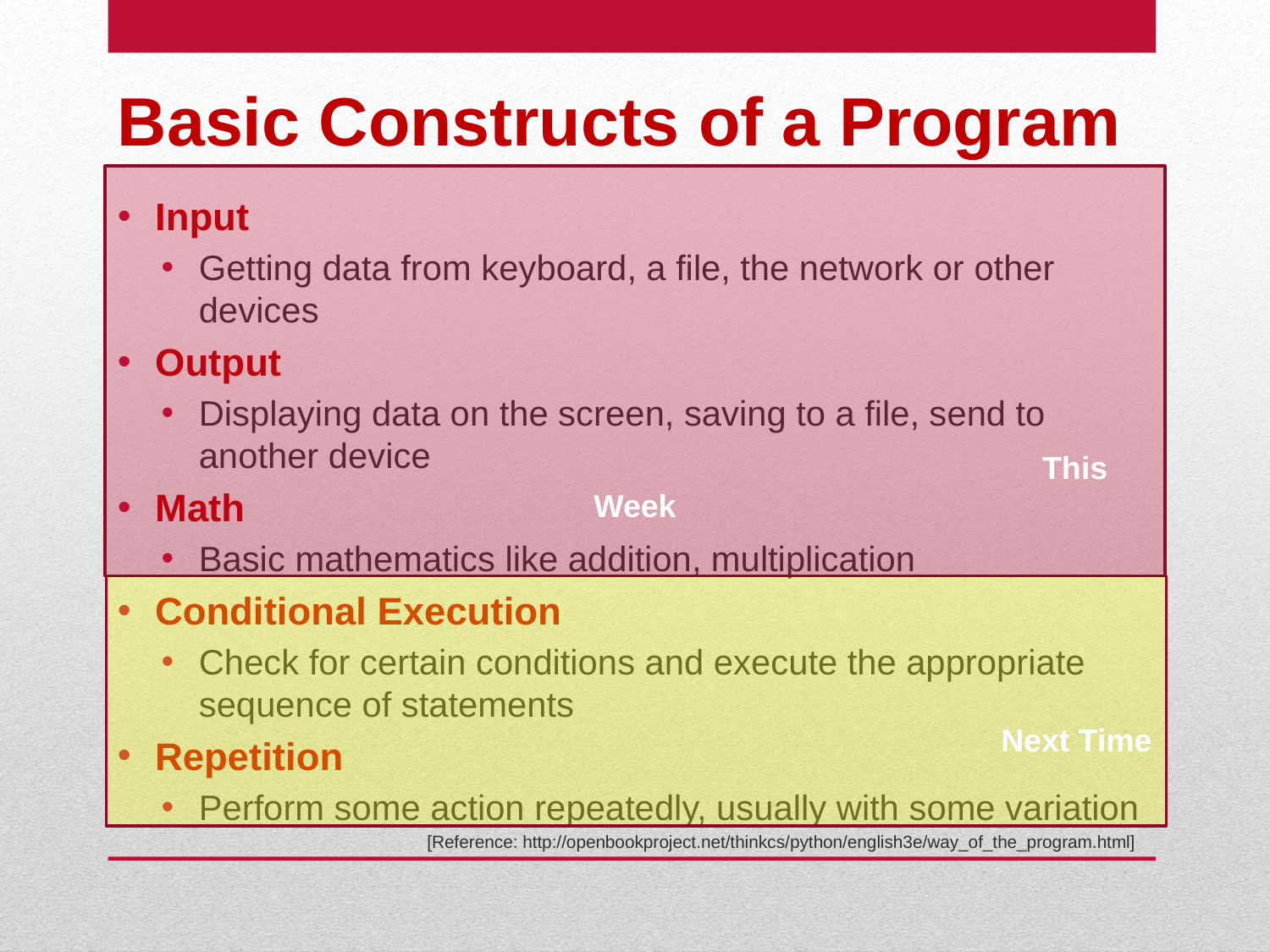

# Basic Constructs of a Program

                                                                                                   This Week
Input
Getting data from keyboard, a file, the network or other devices
Output
Displaying data on the screen, saving to a file, send to another device
Math
Basic mathematics like addition, multiplication
Conditional Execution
Check for certain conditions and execute the appropriate sequence of statements
Repetition
Perform some action repeatedly, usually with some variation
[Reference: http://openbookproject.net/thinkcs/python/english3e/way_of_the_program.html]

                                                                                                   Next Time